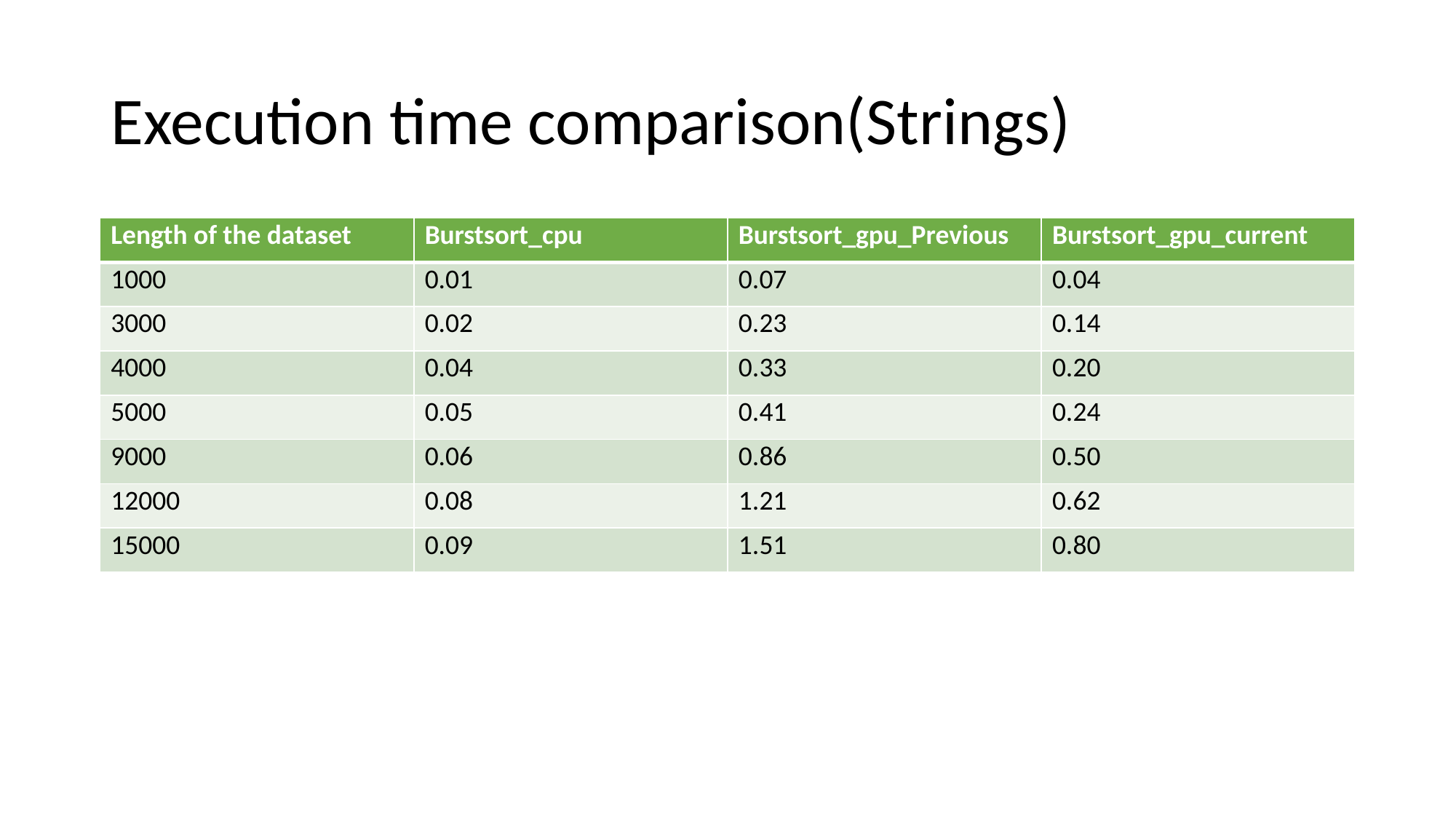

# Execution time comparison(Strings)
| Length of the dataset | Burstsort\_cpu | Burstsort\_gpu\_Previous | Burstsort\_gpu\_current |
| --- | --- | --- | --- |
| 1000 | 0.01 | 0.07 | 0.04 |
| 3000 | 0.02 | 0.23 | 0.14 |
| 4000 | 0.04 | 0.33 | 0.20 |
| 5000 | 0.05 | 0.41 | 0.24 |
| 9000 | 0.06 | 0.86 | 0.50 |
| 12000 | 0.08 | 1.21 | 0.62 |
| 15000 | 0.09 | 1.51 | 0.80 |